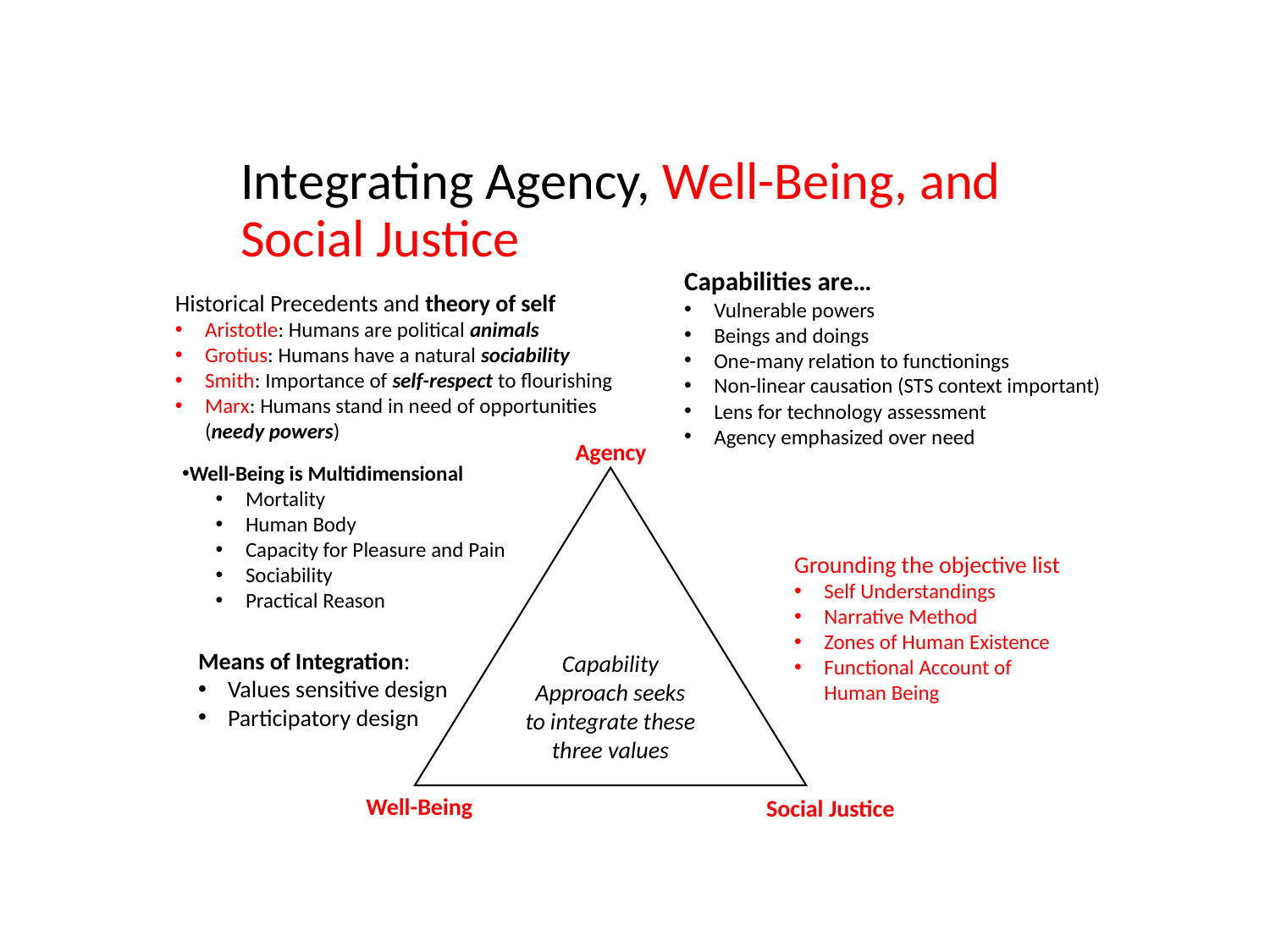

# Integrating Agency, Well-Being, and Social Justice
Capabilities are…
Vulnerable powers
Beings and doings
One-many relation to functionings
Non-linear causation (STS context important)
Lens for technology assessment
Agency emphasized over need
Historical Precedents and theory of self
Aristotle: Humans are political animals
Grotius: Humans have a natural sociability
Smith: Importance of self-respect to flourishing
Marx: Humans stand in need of opportunities (needy powers)
Agency
Well-Being is Multidimensional
Mortality
Human Body
Capacity for Pleasure and Pain
Sociability
Practical Reason

Capability Approach seeks to integrate these three values
Grounding the objective list
Self Understandings
Narrative Method
Zones of Human Existence
Functional Account of Human Being
Means of Integration:
Values sensitive design
Participatory design
Well-Being
Social Justice